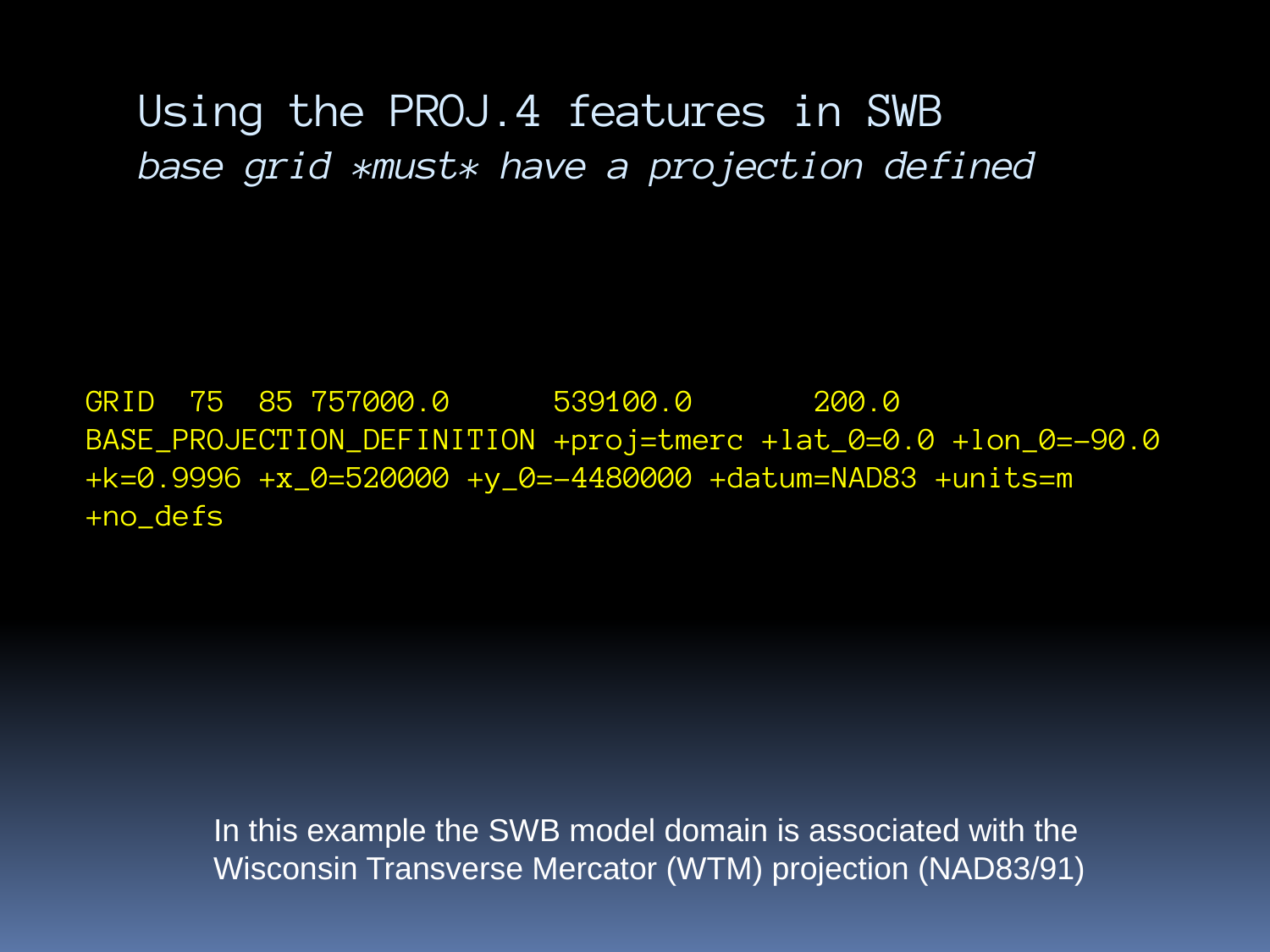

# Using the PROJ.4 features in SWB base grid *must* have a projection defined
GRID  75  85 757000.0      539100.0       200.0
BASE_PROJECTION_DEFINITION +proj=tmerc +lat_0=0.0 +lon_0=-90.0 +k=0.9996 +x_0=520000 +y_0=-4480000 +datum=NAD83 +units=m +no_defs
In this example the SWB model domain is associated with the
Wisconsin Transverse Mercator (WTM) projection (NAD83/91)